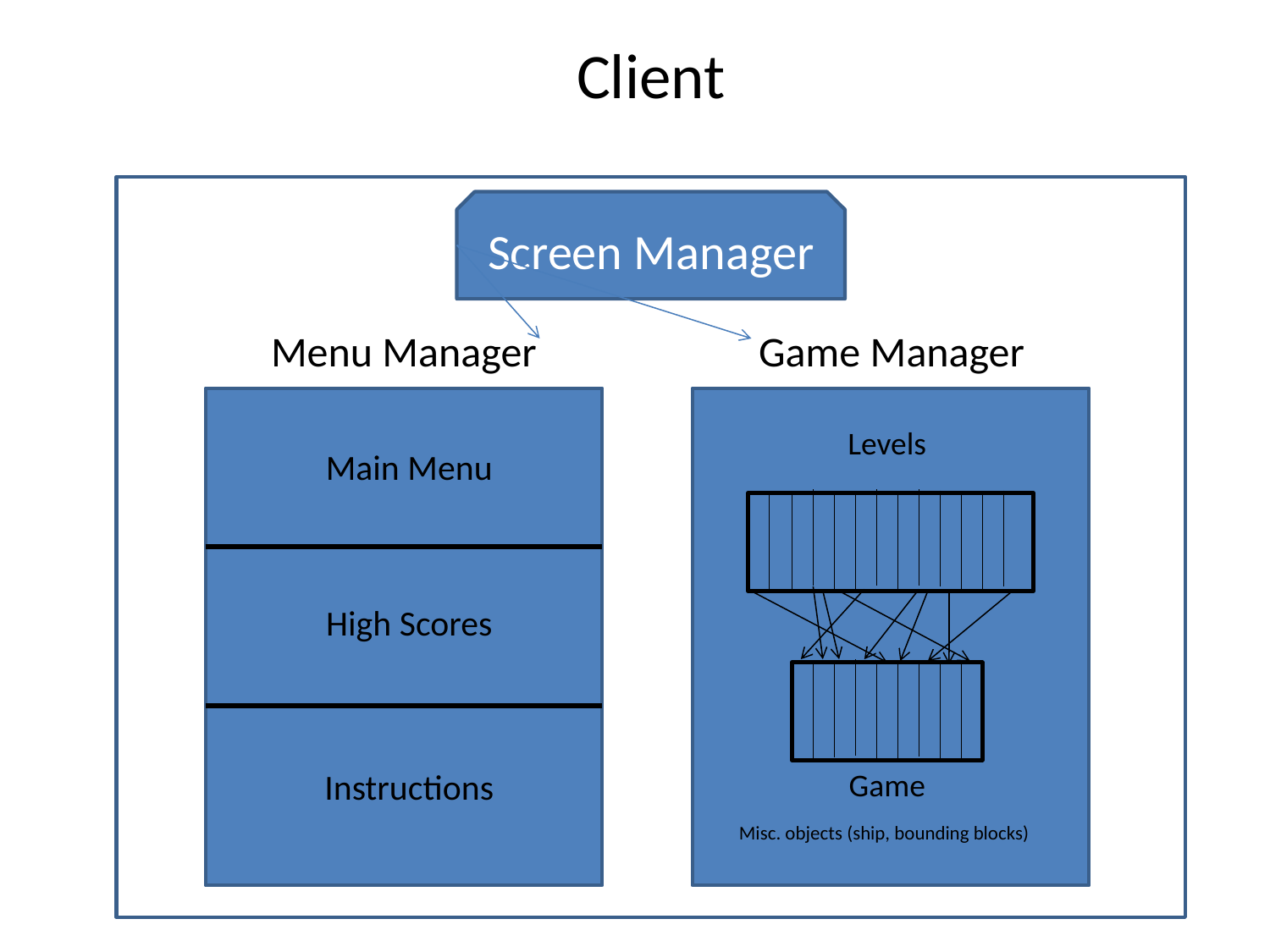

Client

Screen Manager
Menu Manager
Game Manager

Levels
Main Menu

High Scores

Instructions
Game
Misc. objects (ship, bounding blocks)